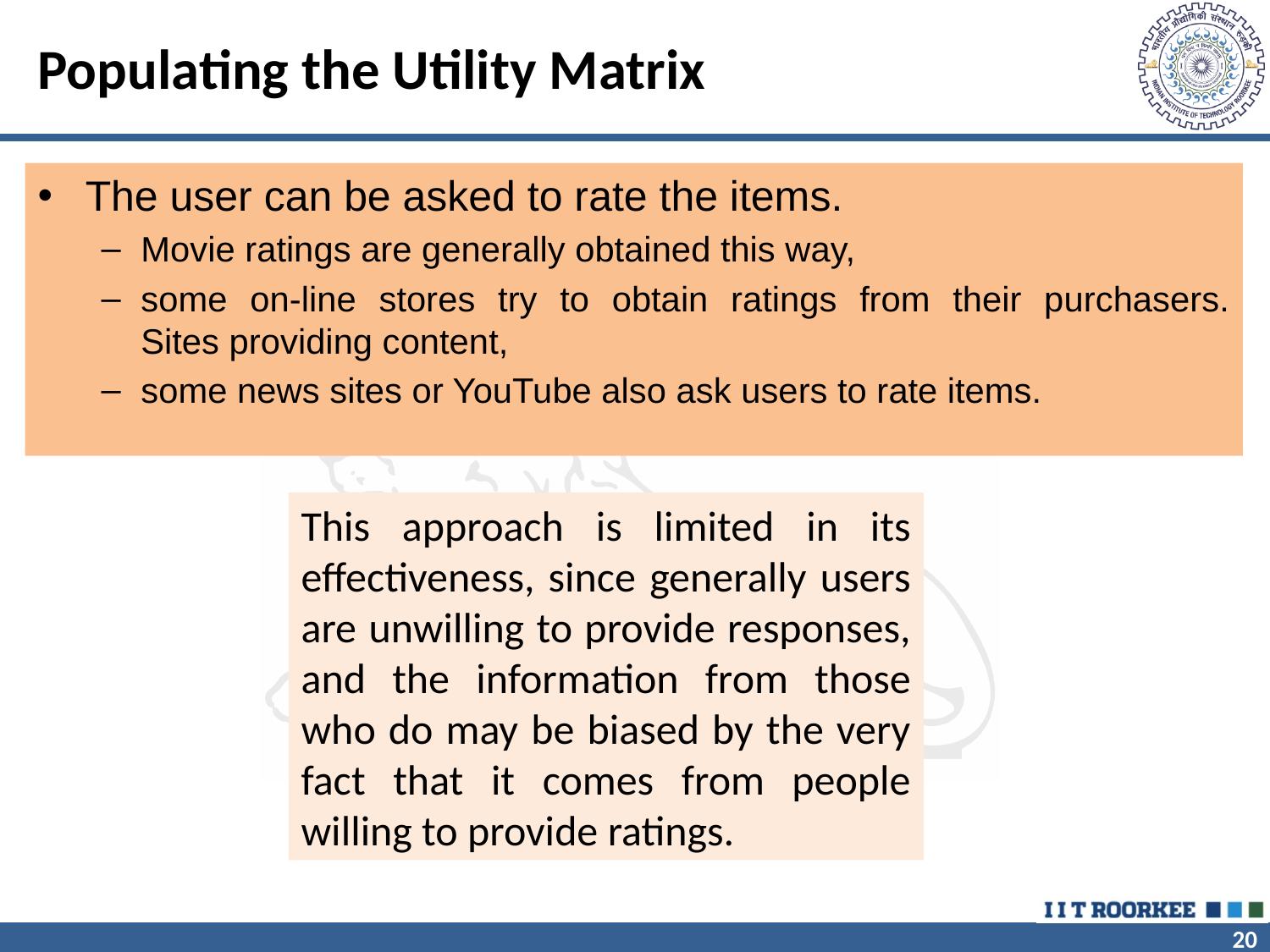

# Populating the Utility Matrix
The user can be asked to rate the items.
Movie ratings are generally obtained this way,
some on-line stores try to obtain ratings from their purchasers.
Sites providing content,
some news sites or YouTube also ask users to rate items.
This approach is limited in its effectiveness, since generally users are unwilling to provide responses, and the information from those who do may be biased by the very fact that it comes from people willing to provide ratings.